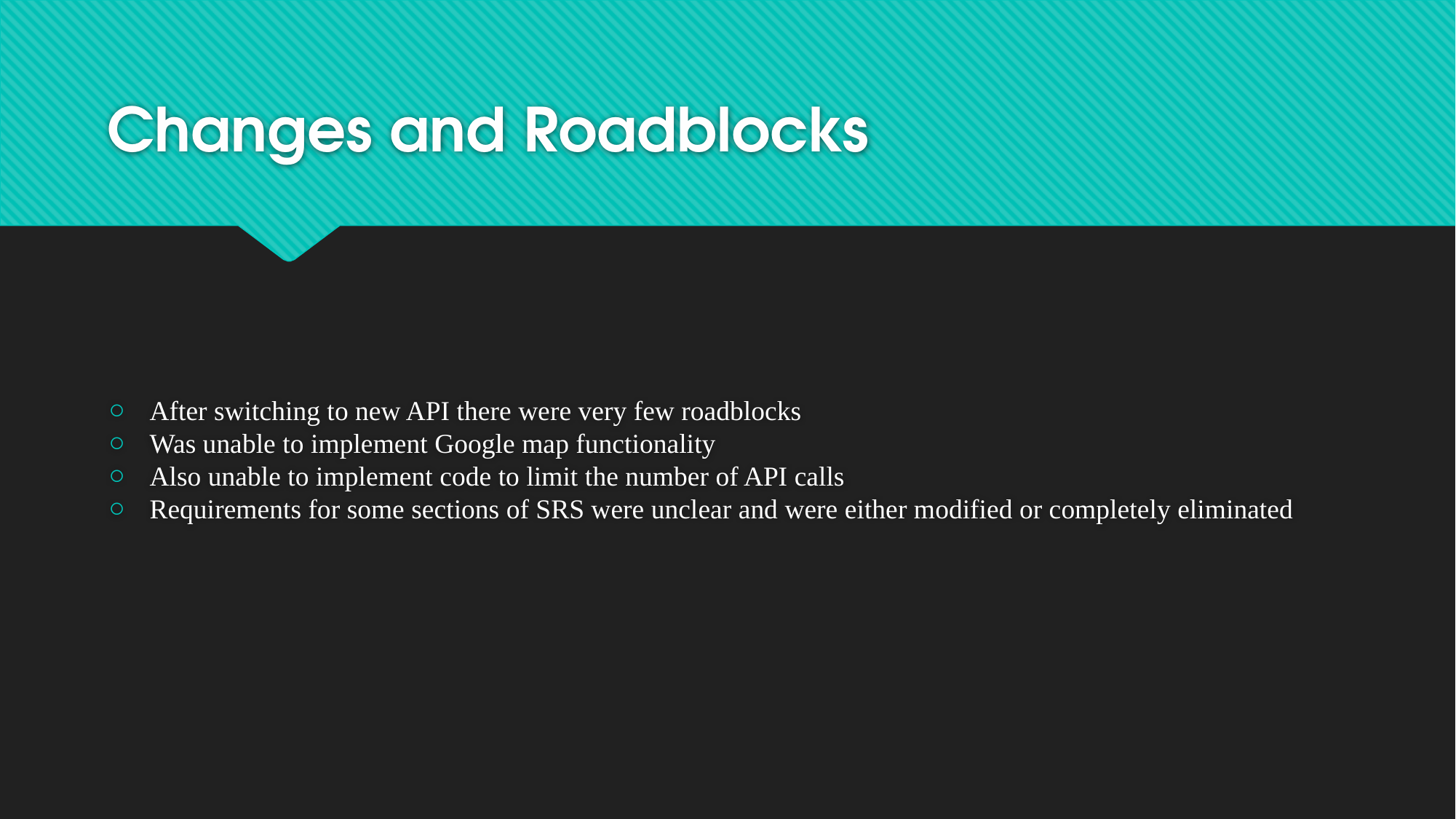

# Changes and Roadblocks
After switching to new API there were very few roadblocks
Was unable to implement Google map functionality
Also unable to implement code to limit the number of API calls
Requirements for some sections of SRS were unclear and were either modified or completely eliminated